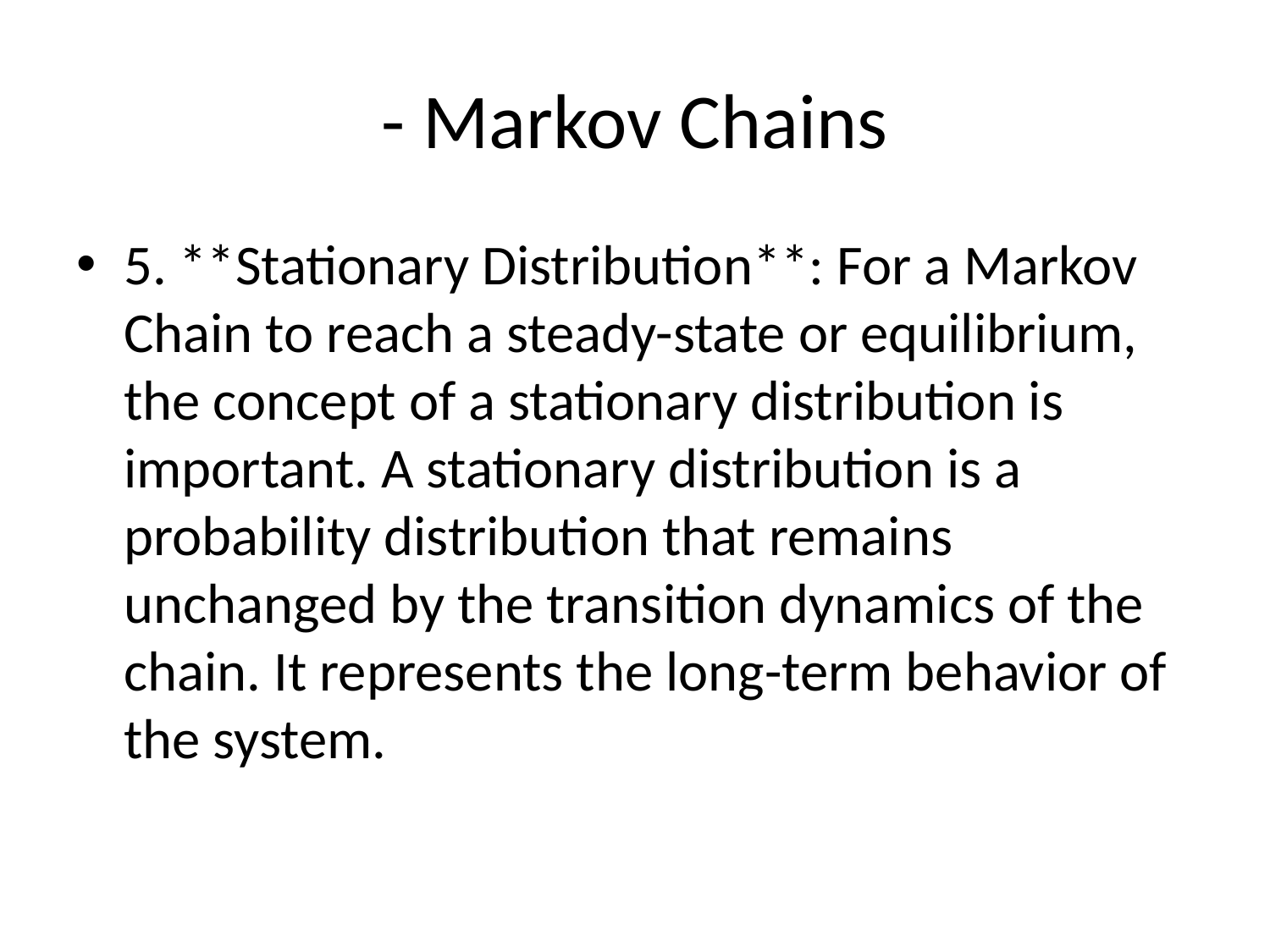

# - Markov Chains
5. **Stationary Distribution**: For a Markov Chain to reach a steady-state or equilibrium, the concept of a stationary distribution is important. A stationary distribution is a probability distribution that remains unchanged by the transition dynamics of the chain. It represents the long-term behavior of the system.